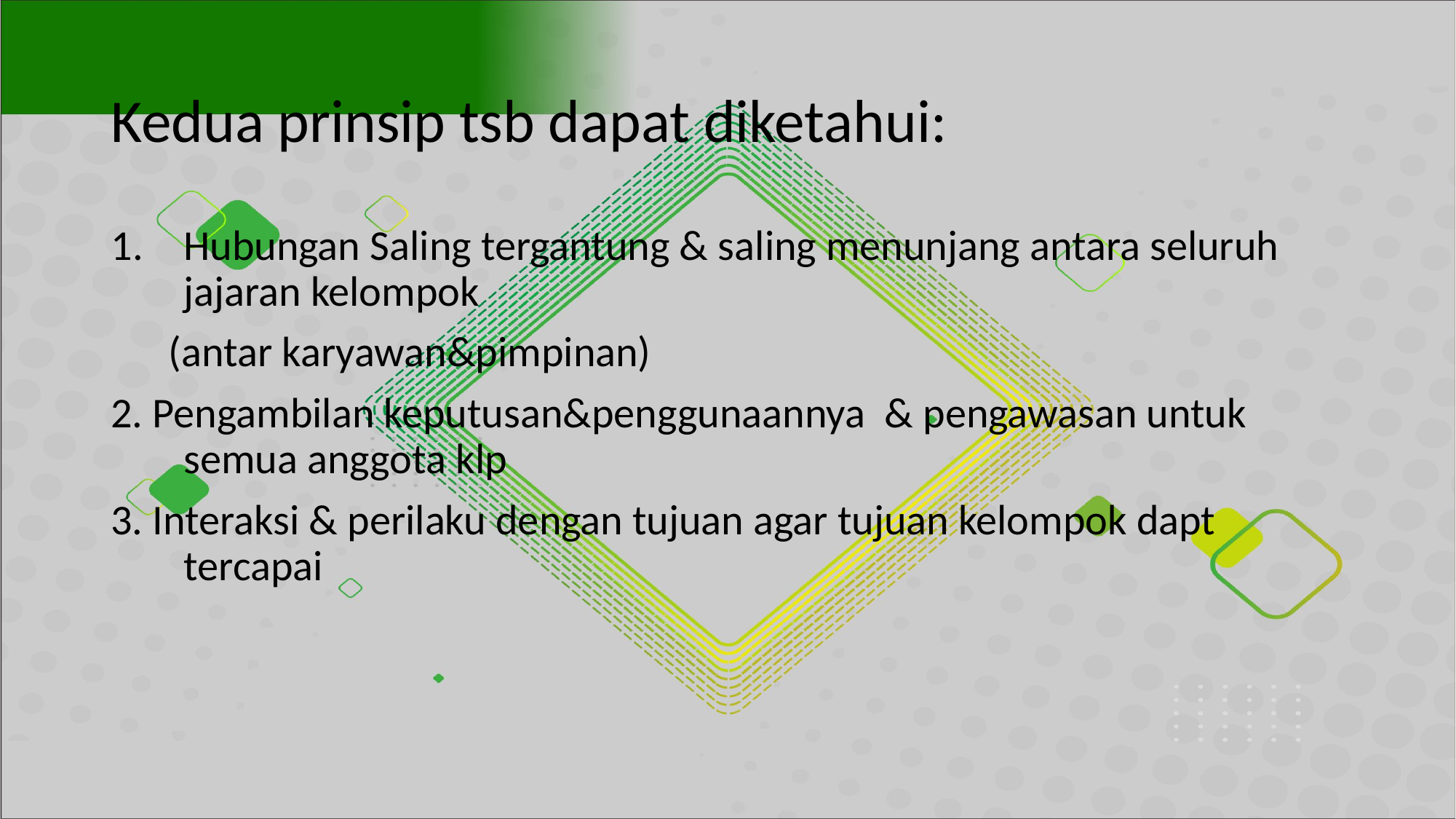

# Kedua prinsip tsb dapat diketahui:
Hubungan Saling tergantung & saling menunjang antara seluruh jajaran kelompok
      (antar karyawan&pimpinan)
2. Pengambilan keputusan&penggunaannya  & pengawasan untuk semua anggota klp
3. Interaksi & perilaku dengan tujuan agar tujuan kelompok dapt tercapai